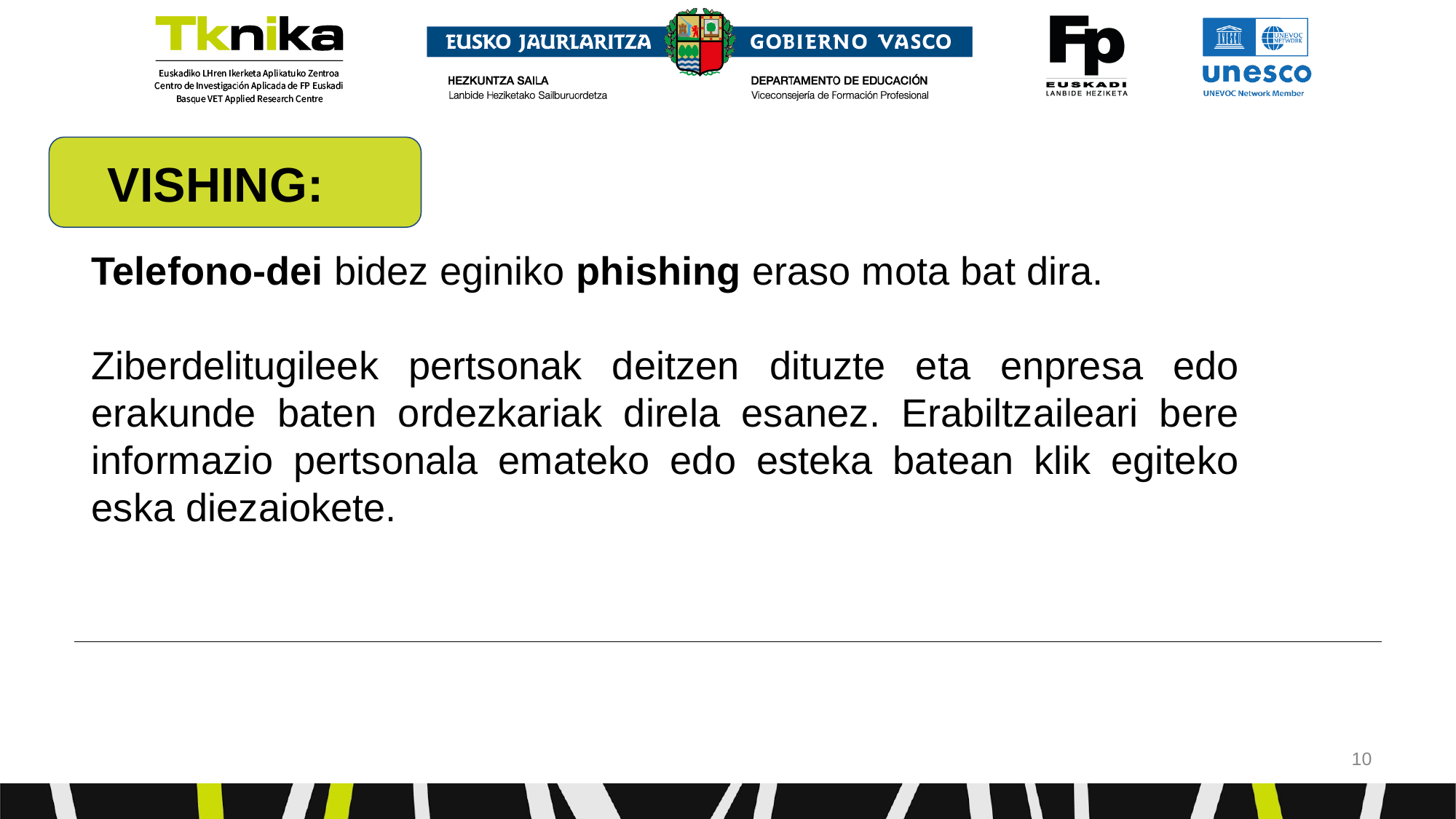

VISHING:

# Telefono-dei bidez eginiko phishing eraso mota bat dira.

Ziberdelitugileek pertsonak deitzen dituzte eta enpresa edo erakunde baten ordezkariak direla esanez. Erabiltzaileari bere informazio pertsonala emateko edo esteka batean klik egiteko eska diezaiokete.

10